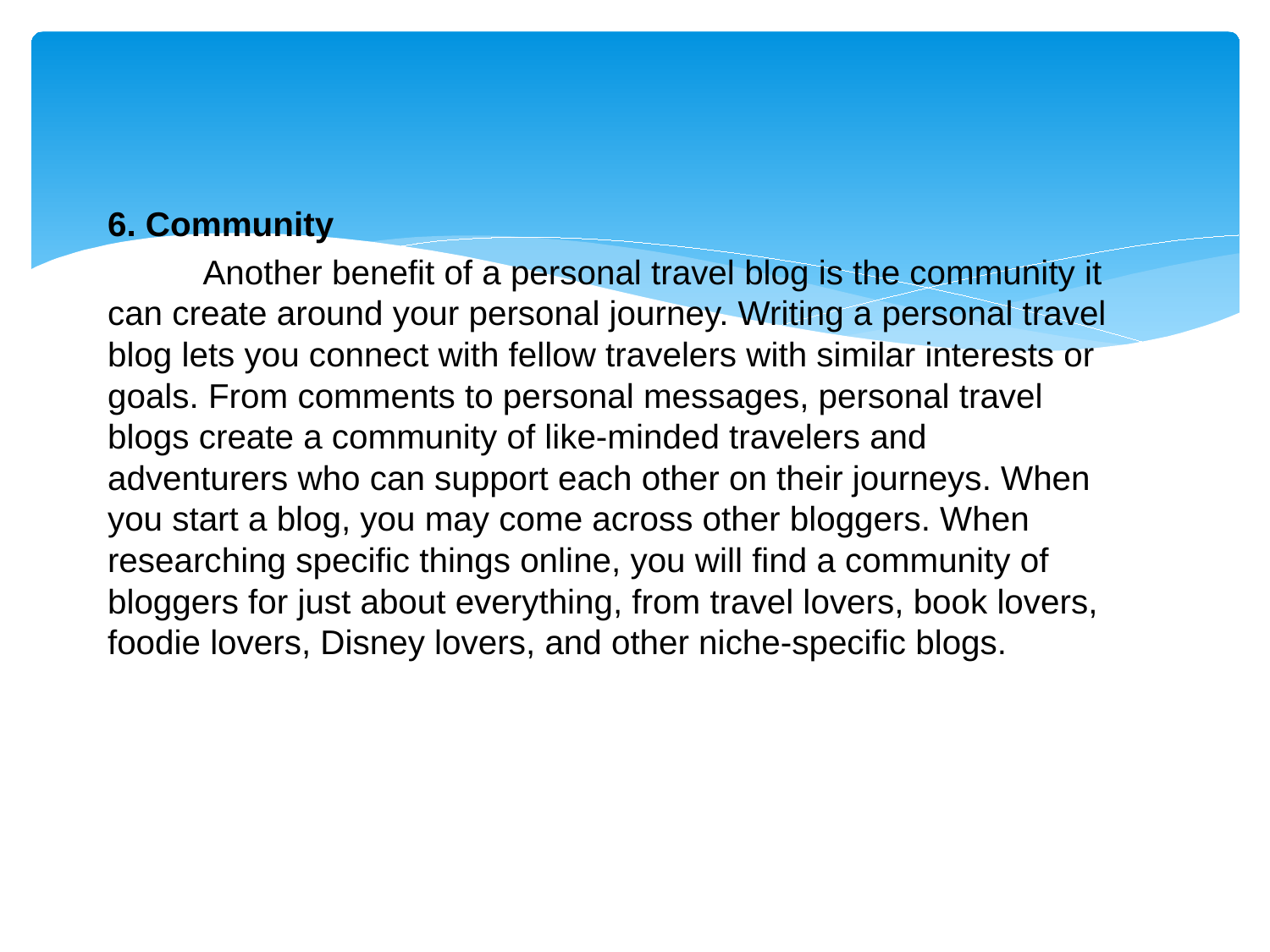

6. Community
          Another benefit of a personal travel blog is the community it can create around your personal journey. Writing a personal travel blog lets you connect with fellow travelers with similar interests or goals. From comments to personal messages, personal travel blogs create a community of like-minded travelers and adventurers who can support each other on their journeys. When you start a blog, you may come across other bloggers. When researching specific things online, you will find a community of bloggers for just about everything, from travel lovers, book lovers, foodie lovers, Disney lovers, and other niche-specific blogs.